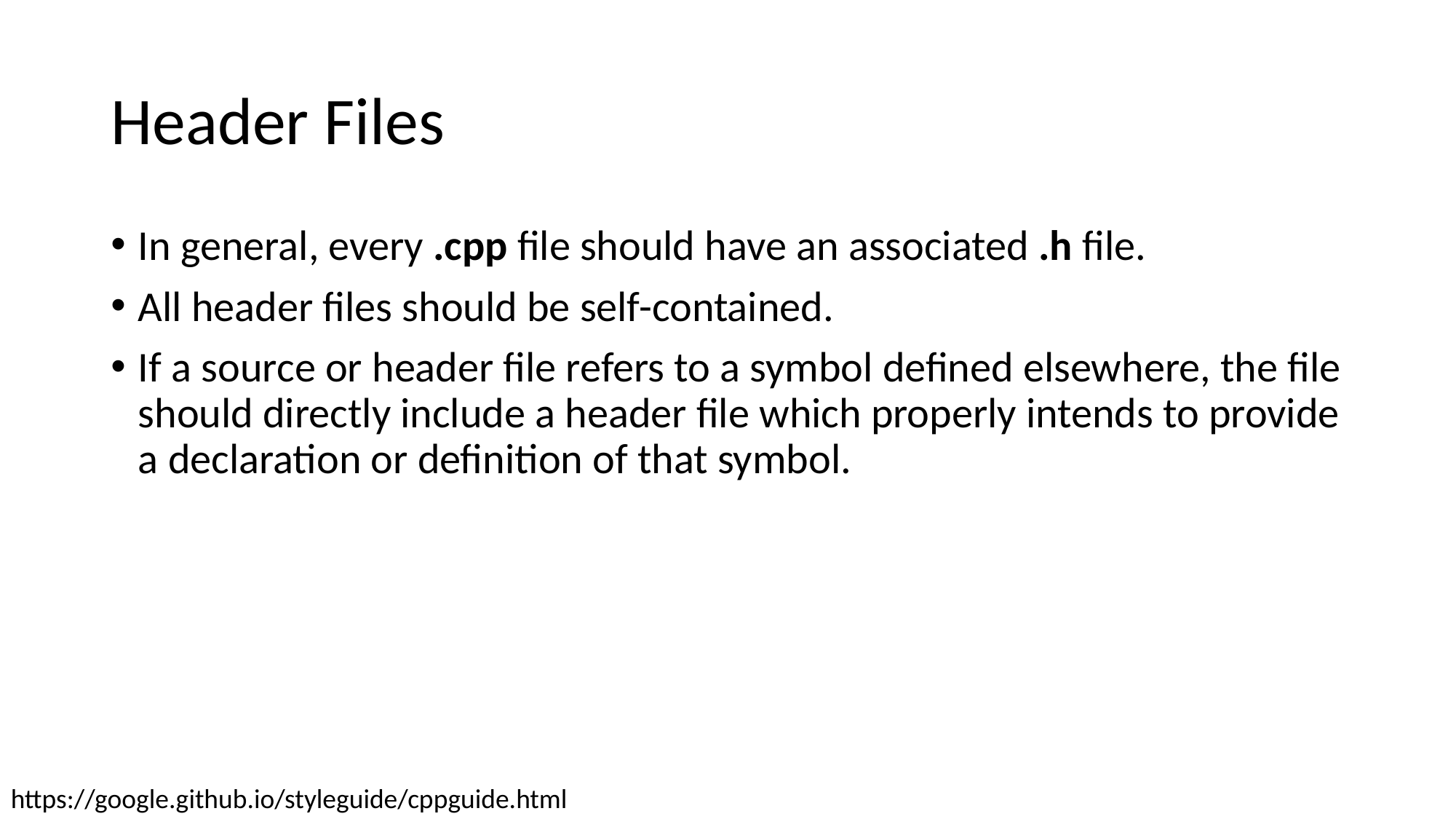

# Header Files
In general, every .cpp file should have an associated .h file.
All header files should be self-contained.
If a source or header file refers to a symbol defined elsewhere, the file should directly include a header file which properly intends to provide a declaration or definition of that symbol.
https://google.github.io/styleguide/cppguide.html